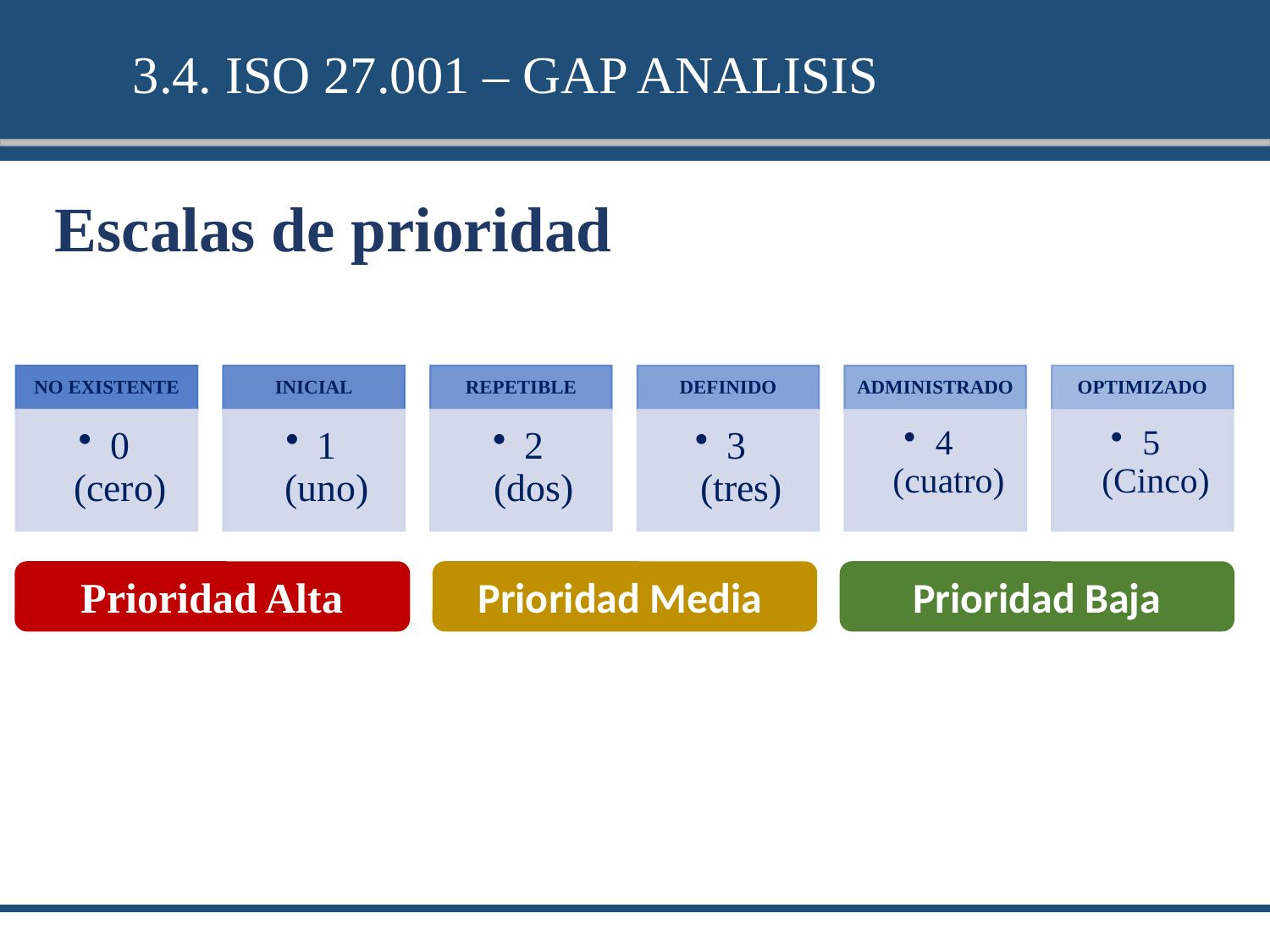

3.4. ISO 27.001 – GAP ANALISIS

Escalas de prioridad
NO EXISTENTE
0 (cero)
INICIAL
1 (uno)
REPETIBLE
2
(dos)
DEFINIDO
3
(tres)
ADMINISTRADO
4
(cuatro)
OPTIMIZADO
5
(Cinco)
Prioridad Baja
Prioridad Alta
Prioridad Media